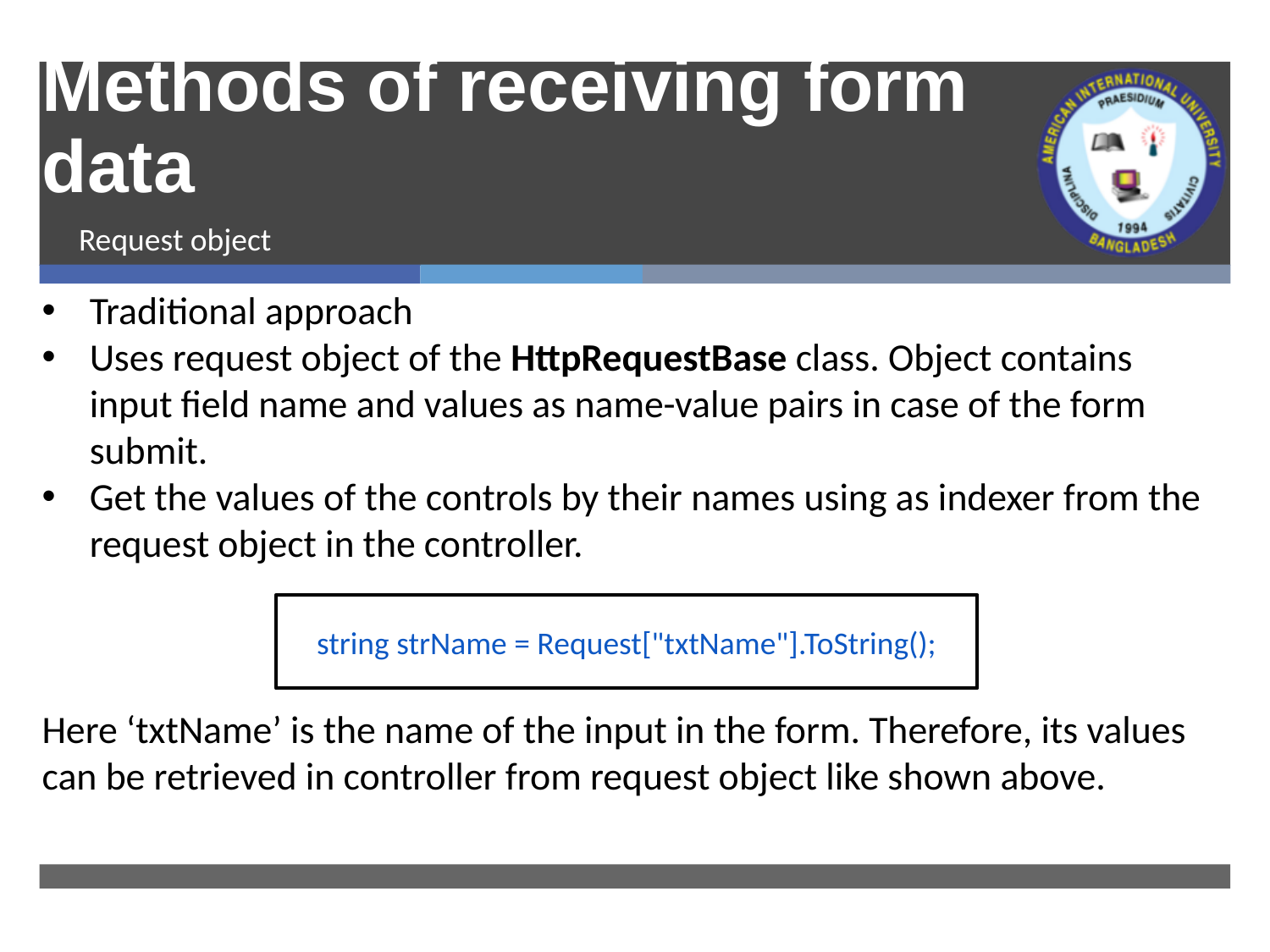

# Methods of receiving form data
Request object

Traditional approach
Uses request object of the HttpRequestBase class. Object contains input field name and values as name-value pairs in case of the form submit.
Get the values of the controls by their names using as indexer from the request object in the controller.

Here ‘txtName’ is the name of the input in the form. Therefore, its values can be retrieved in controller from request object like shown above.

string strName = Request["txtName"].ToString();